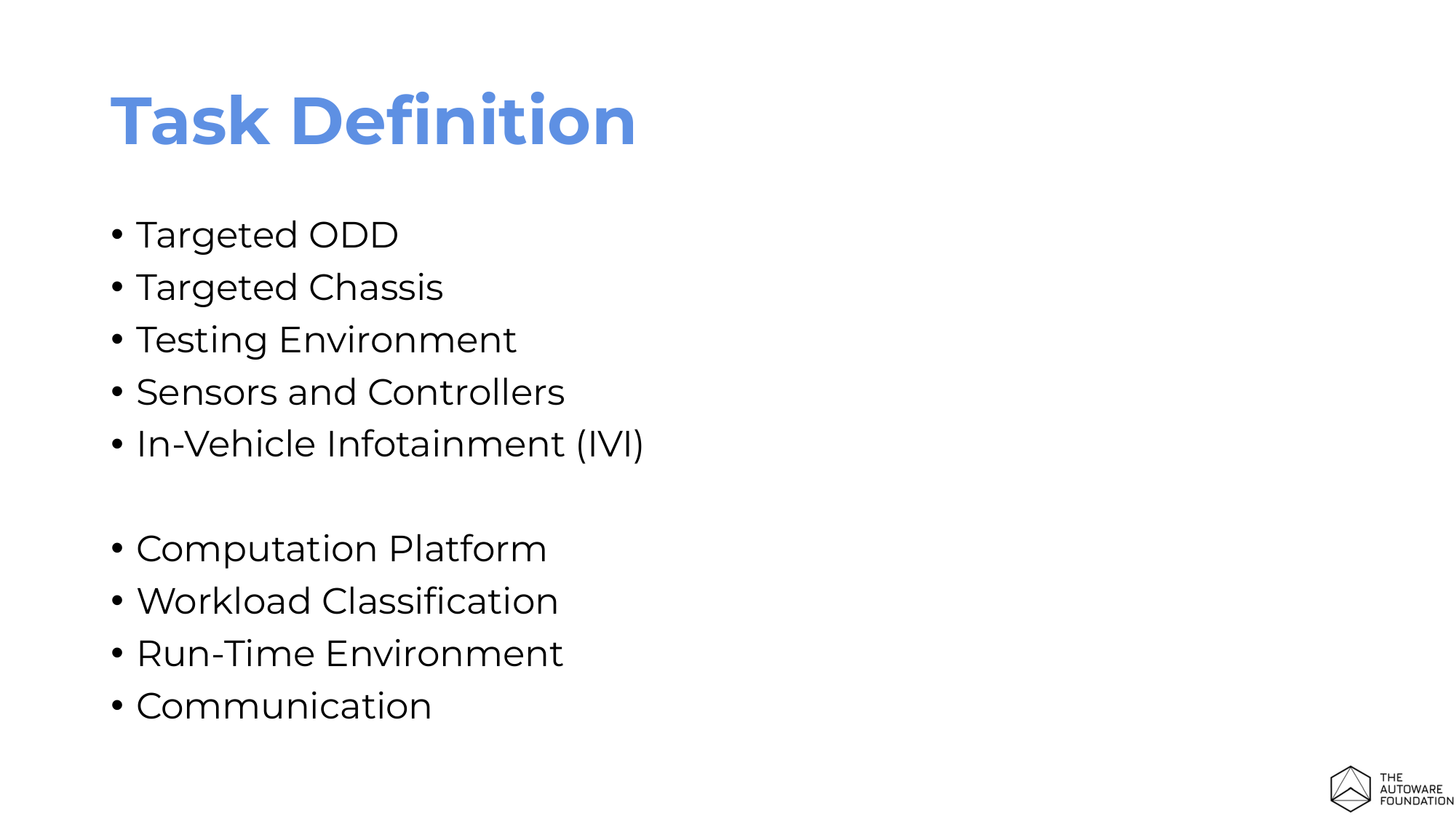

# Task Definition
Targeted ODD
Targeted Chassis
Testing Environment
Sensors and Controllers
In-Vehicle Infotainment (IVI)

Computation Platform
Workload Classification
Run-Time Environment
Communication